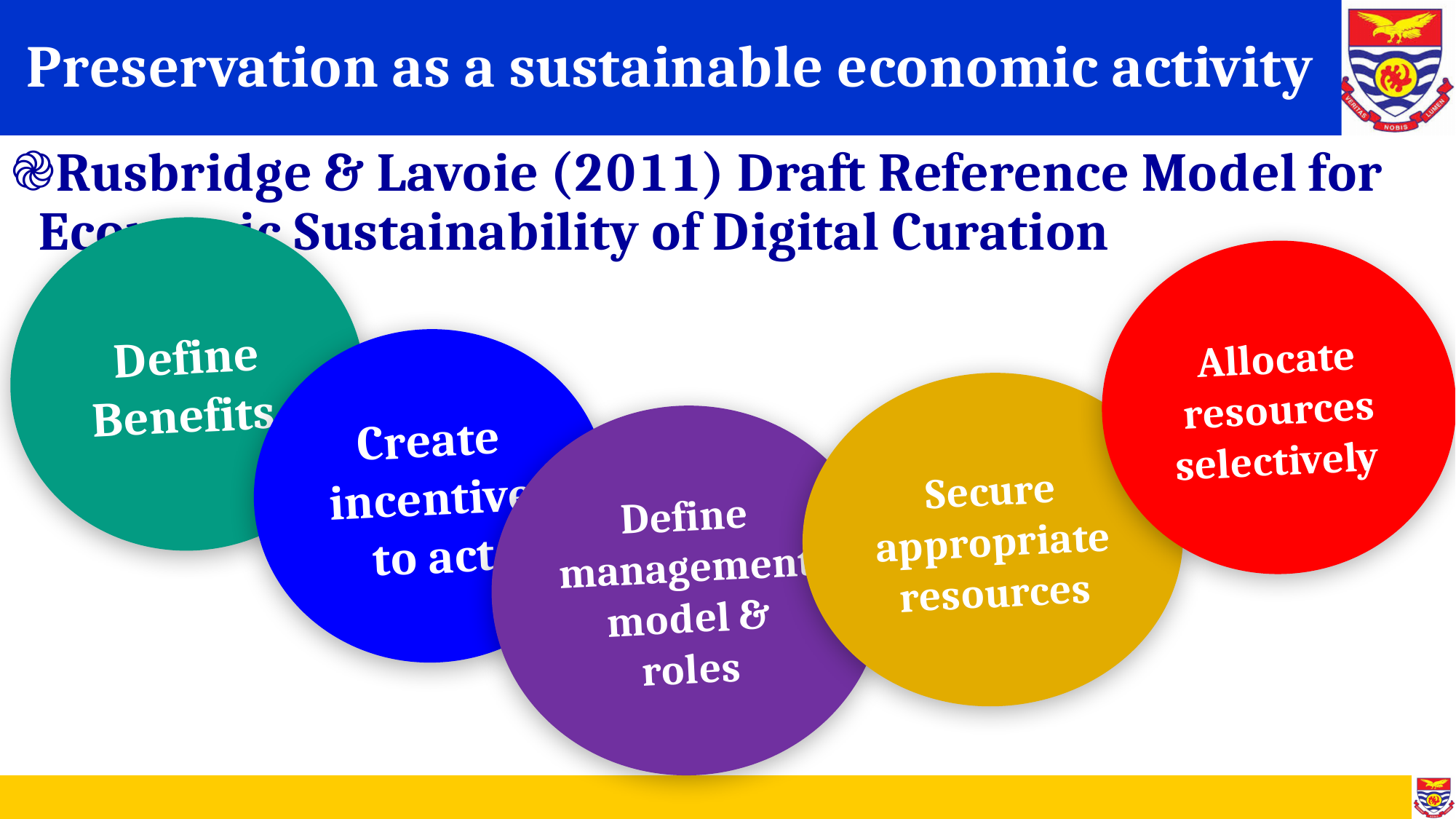

# Preservation as a sustainable economic activity
Rusbridge & Lavoie (2011) Draft Reference Model for Economic Sustainability of Digital Curation
Define Benefits
Allocate resources selectively
Create incentive to act
Secure appropriate resources
Define management model & roles